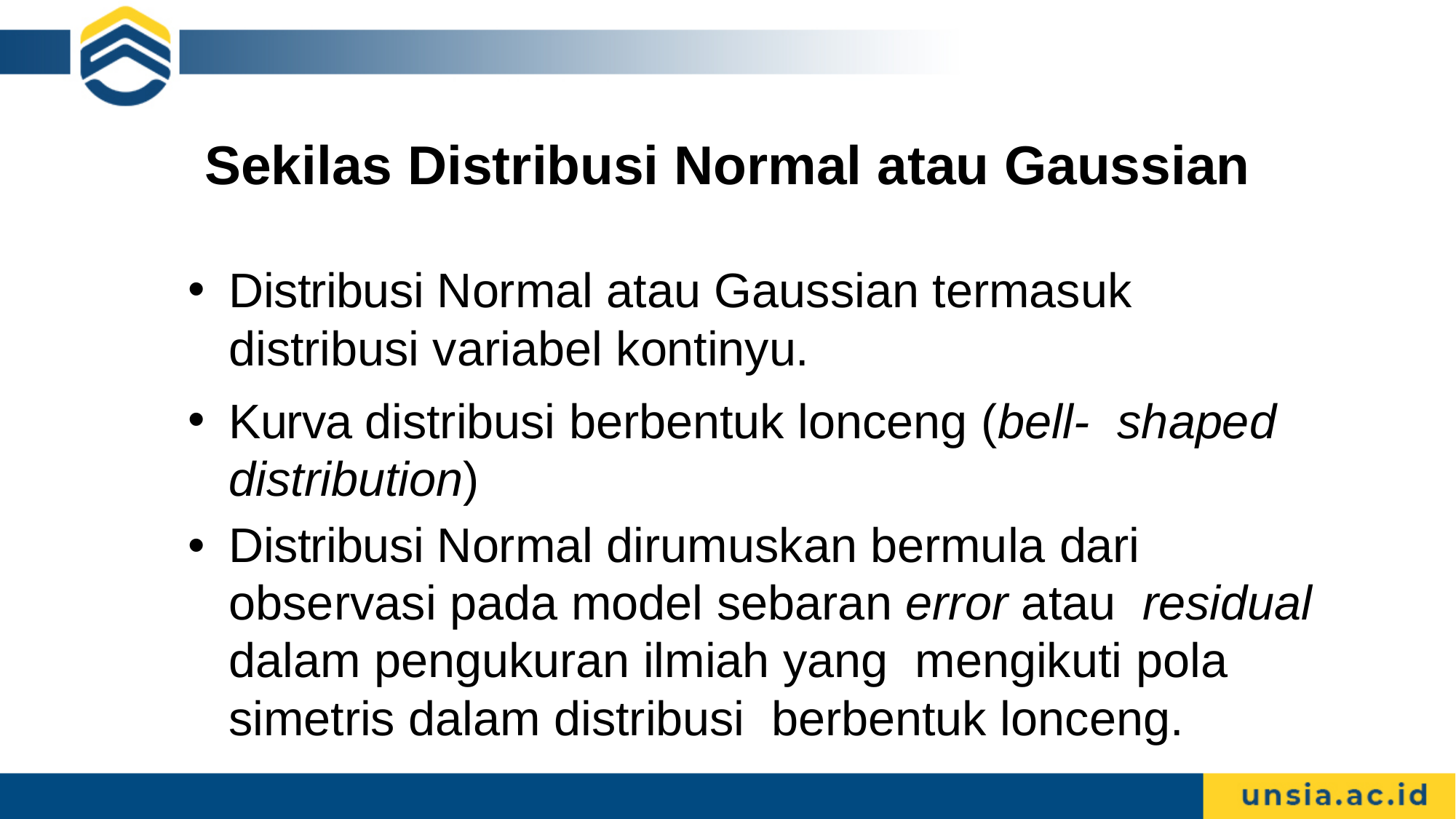

Sekilas Distribusi Normal atau Gaussian
Distribusi Normal atau Gaussian termasuk  distribusi variabel kontinyu.
Kurva distribusi berbentuk lonceng (bell-  shaped distribution)
Distribusi Normal dirumuskan bermula dari  observasi pada model sebaran error atau  residual dalam pengukuran ilmiah yang  mengikuti pola simetris dalam distribusi  berbentuk lonceng.